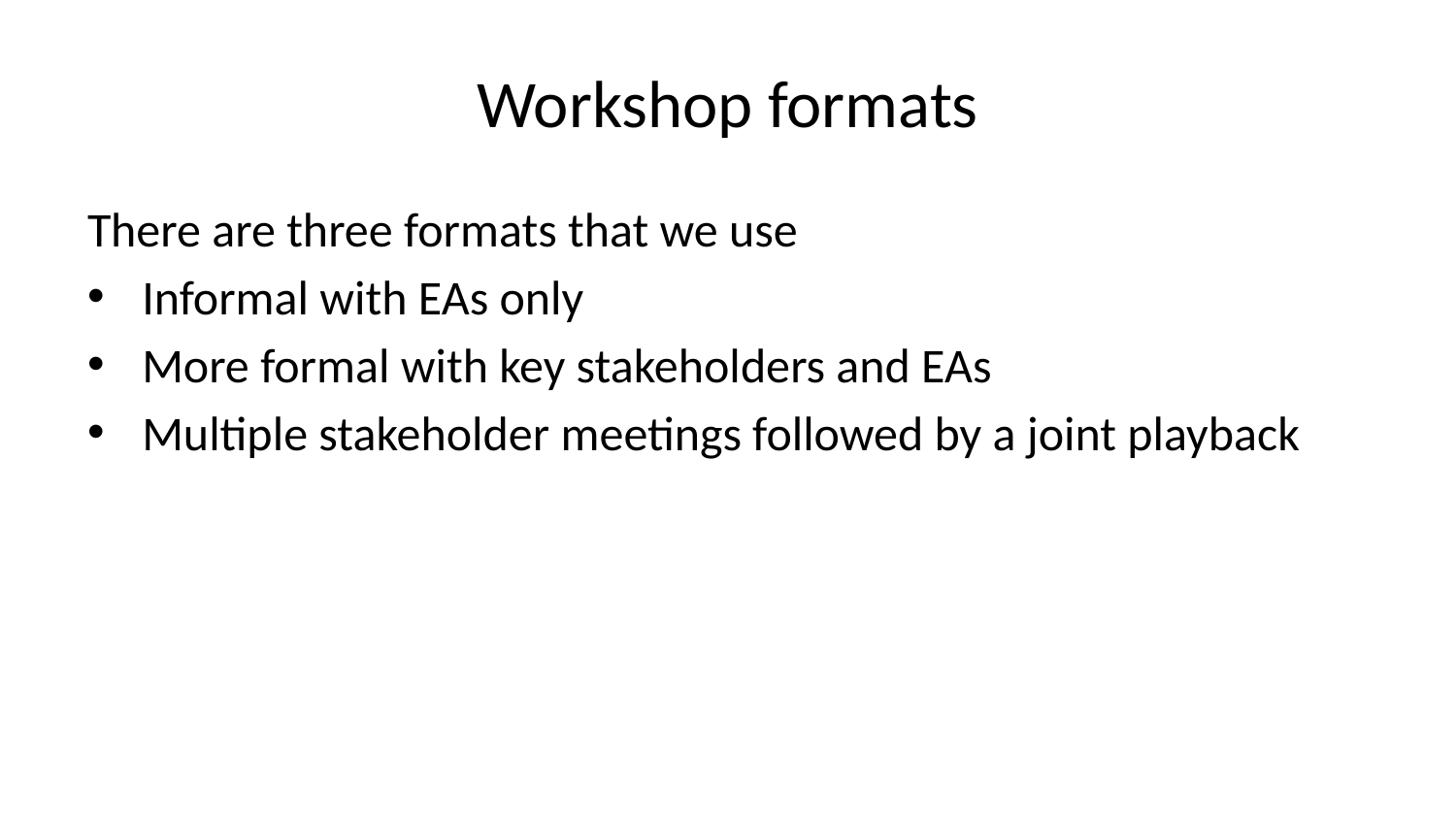

# Workshop formats
There are three formats that we use
Informal with EAs only​
More formal with key stakeholders and EAs​
Multiple stakeholder meetings followed by a joint playback​